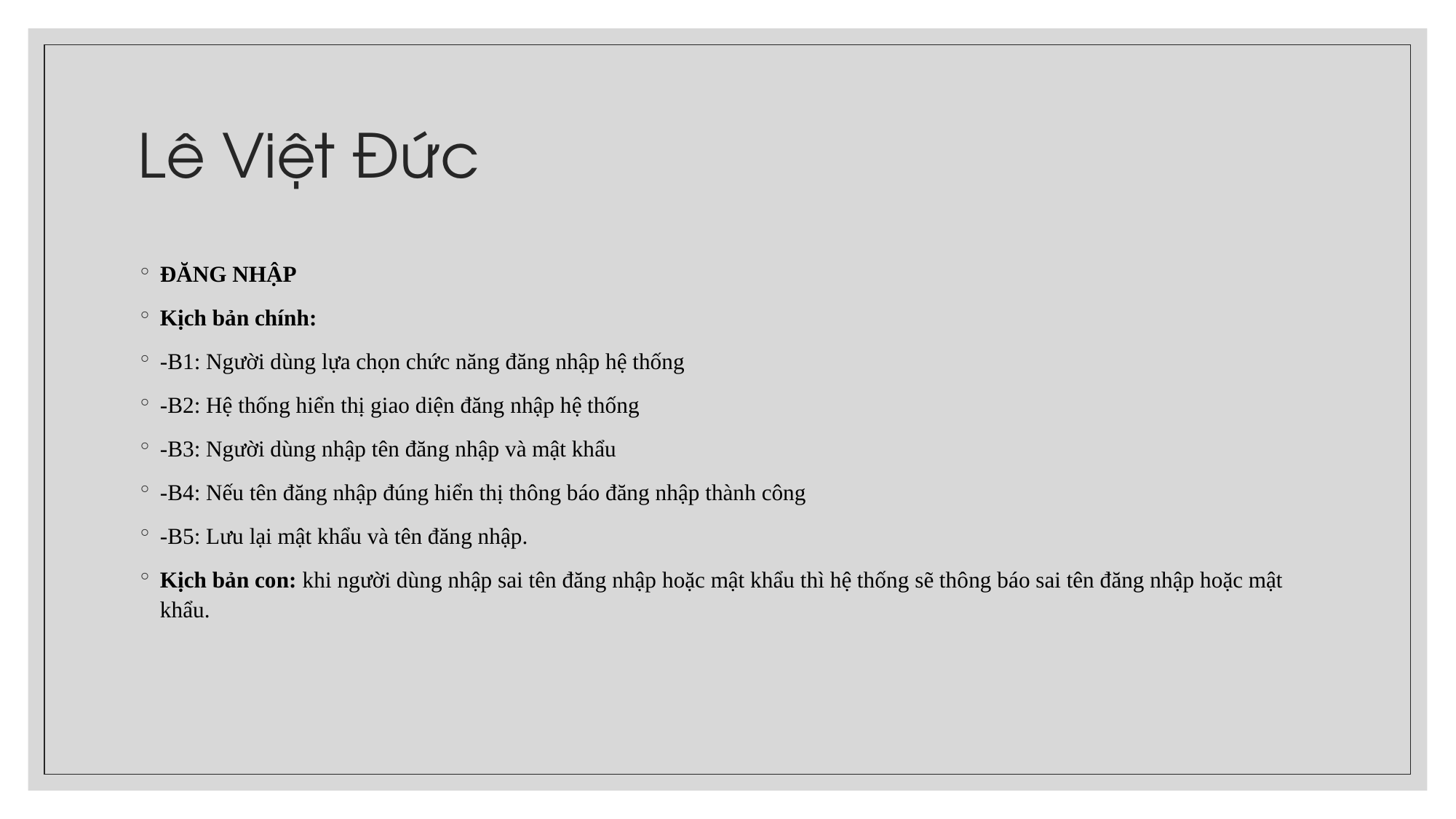

# Lê Việt Đức
ĐĂNG NHẬP
Kịch bản chính:
-B1: Người dùng lựa chọn chức năng đăng nhập hệ thống
-B2: Hệ thống hiển thị giao diện đăng nhập hệ thống
-B3: Người dùng nhập tên đăng nhập và mật khẩu
-B4: Nếu tên đăng nhập đúng hiển thị thông báo đăng nhập thành công
-B5: Lưu lại mật khẩu và tên đăng nhập.
Kịch bản con: khi người dùng nhập sai tên đăng nhập hoặc mật khẩu thì hệ thống sẽ thông báo sai tên đăng nhập hoặc mật khẩu.